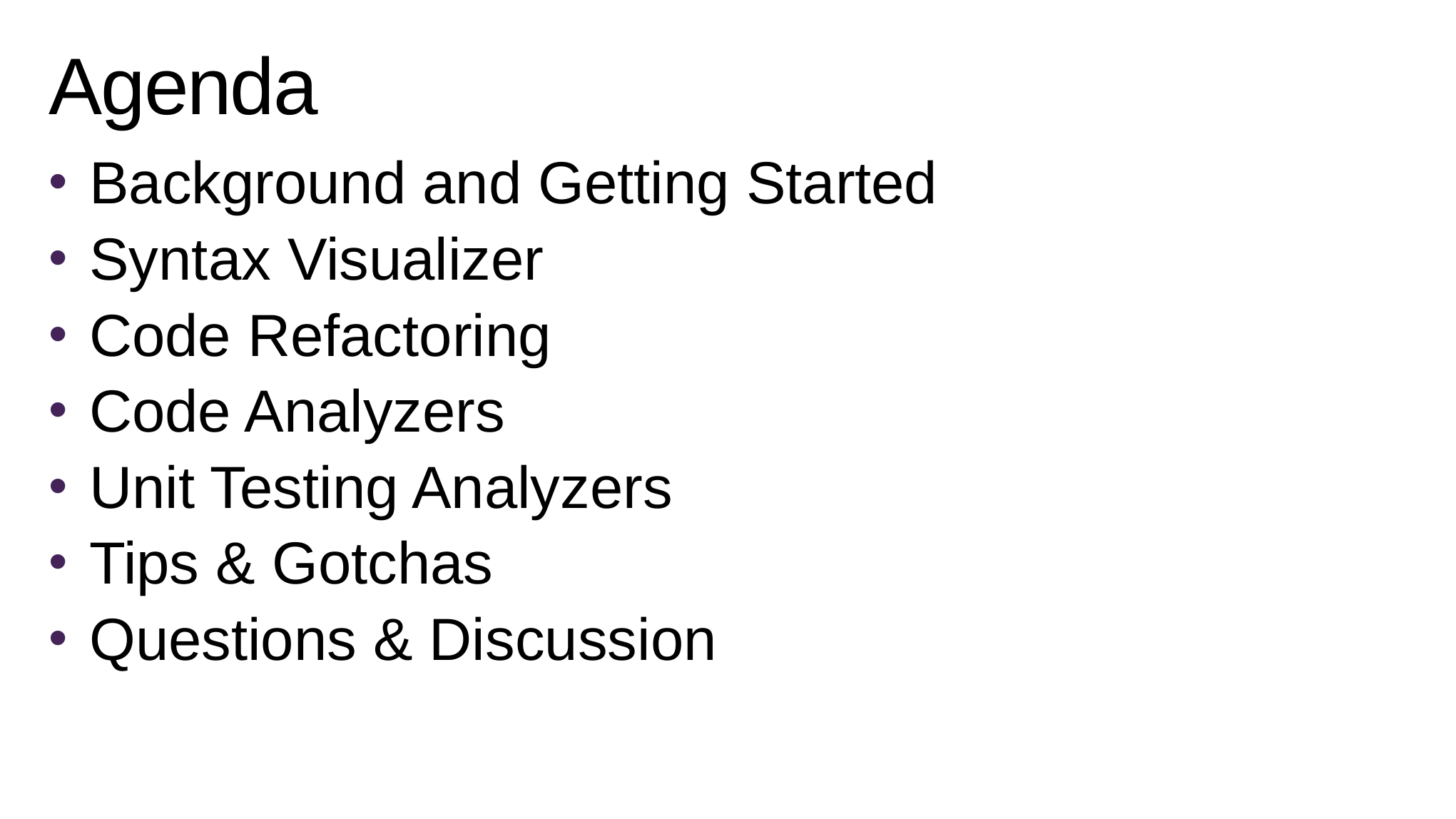

# Agenda
Background and Getting Started
Syntax Visualizer
Code Refactoring
Code Analyzers
Unit Testing Analyzers
Tips & Gotchas
Questions & Discussion